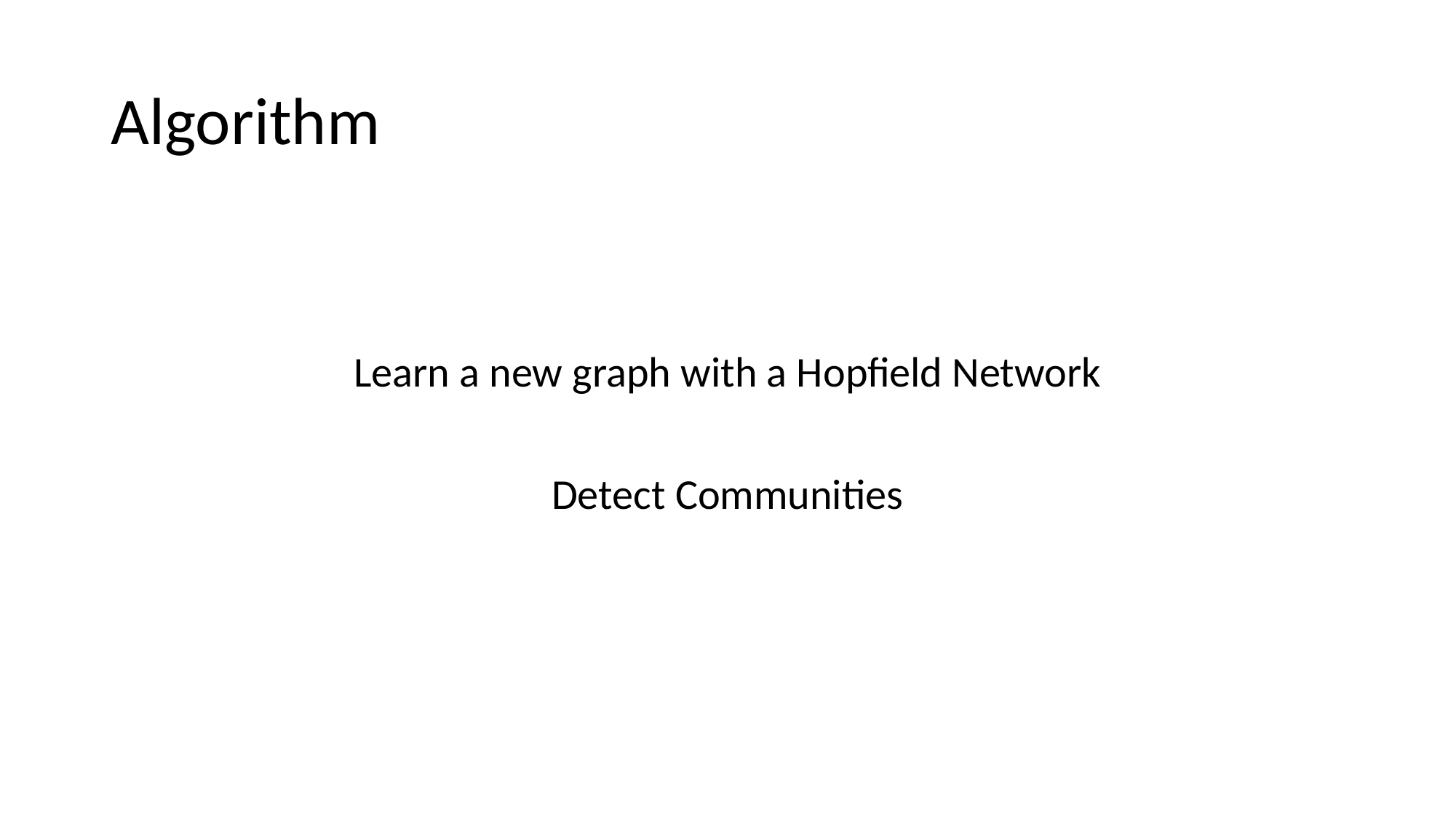

# Algorithm

Learn a new graph with a Hopfield Network

Detect Communities